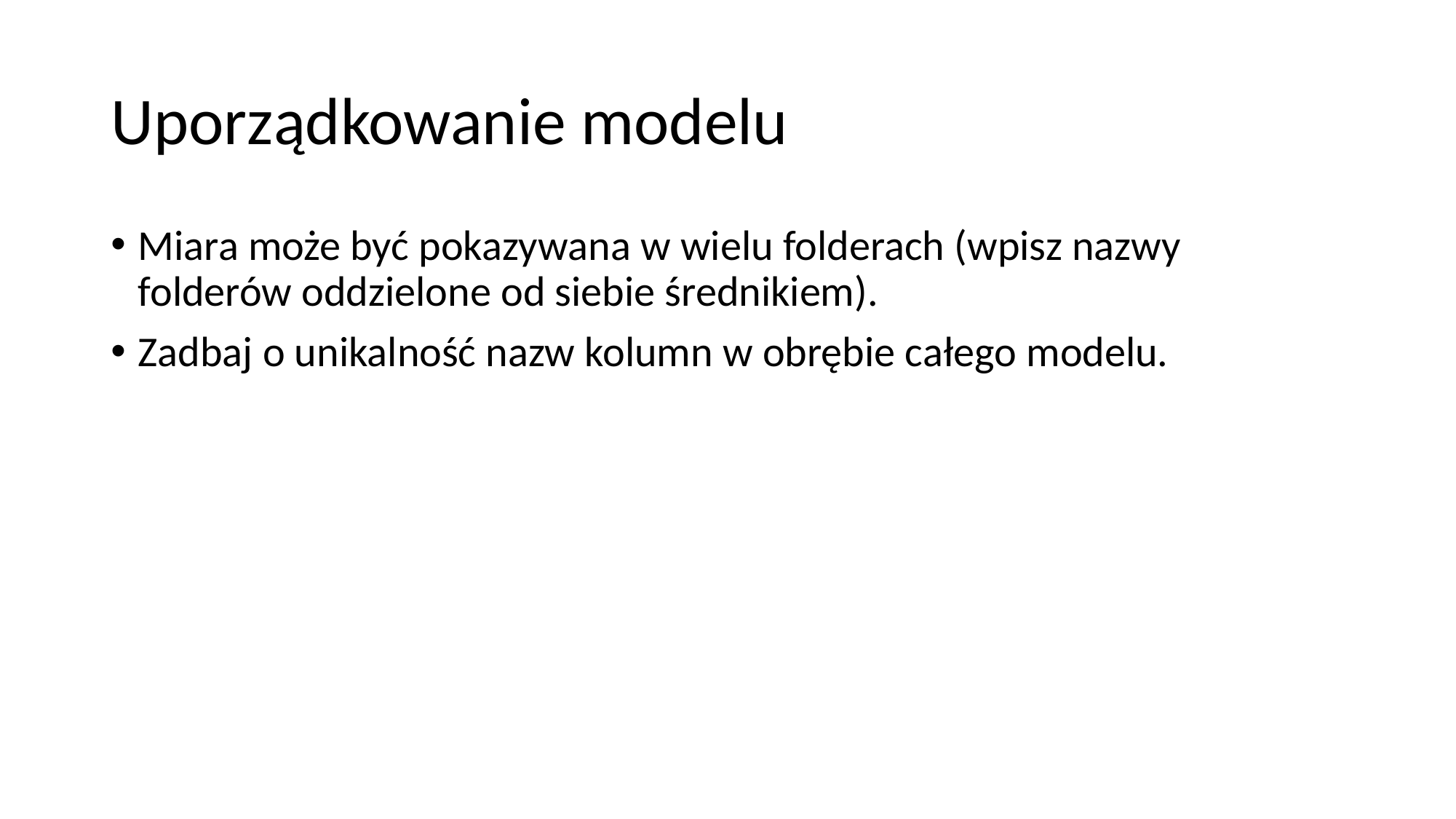

# Uporządkowanie modelu
Miara może być pokazywana w wielu folderach (wpisz nazwy folderów oddzielone od siebie średnikiem).
Zadbaj o unikalność nazw kolumn w obrębie całego modelu.